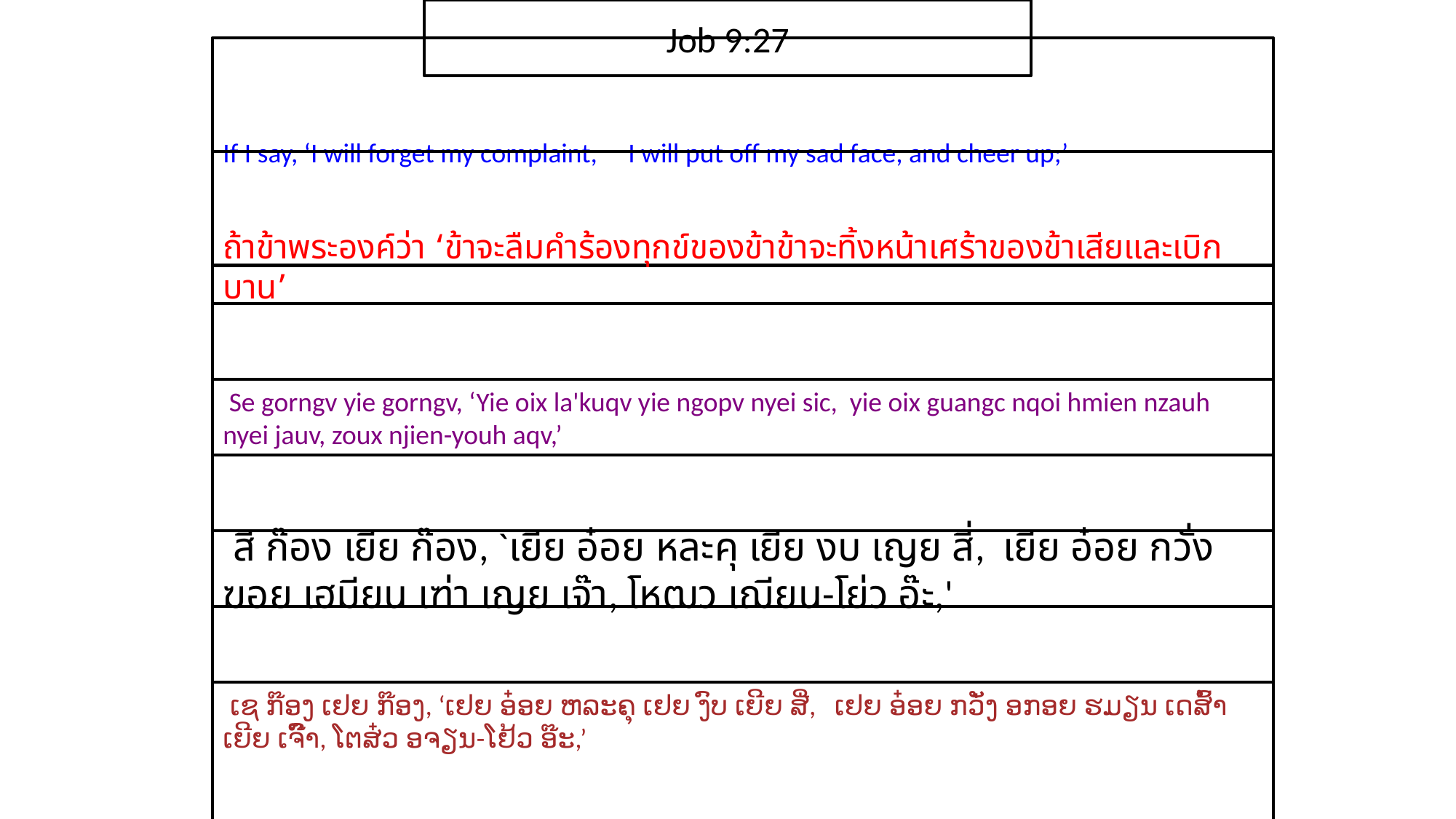

Job 9:27
If I say, ‘I will forget my complaint,     I will put off my sad face, and cheer up;’
ถ้า​ข้า​พระ​องค์​ว่า ‘ข้า​จะ​ลืม​คำ​ร้อง​ทุกข์​ของ​ข้าข้า​จะ​ทิ้ง​หน้า​เศร้า​ของ​ข้า​เสีย​และ​เบิก​บาน’
 Se gorngv yie gorngv, ‘Yie oix la'kuqv yie ngopv nyei sic,  yie oix guangc nqoi hmien nzauh nyei jauv, zoux njien-youh aqv,’
 สี ก๊อง เยีย ก๊อง, `เยีย อ๋อย หละคุ เยีย งบ เญย สี่,  เยีย อ๋อย กวั่ง ฆอย เฮมียน เฑ่า เญย เจ๊า, โหฒว เฌียน-โย่ว อ๊ะ,'
 ເຊ ກ໊ອງ ເຢຍ ກ໊ອງ, ‘ເຢຍ ອ໋ອຍ ຫລະຄຸ ເຢຍ ງົບ ເຍີຍ ສີ່,   ເຢຍ ອ໋ອຍ ກວັ່ງ ອກອຍ ຮມຽນ ເດສົ້າ ເຍີຍ ເຈົ໊າ, ໂຕສ໋ວ ອຈຽນ-ໂຢ້ວ ອ໊ະ,’